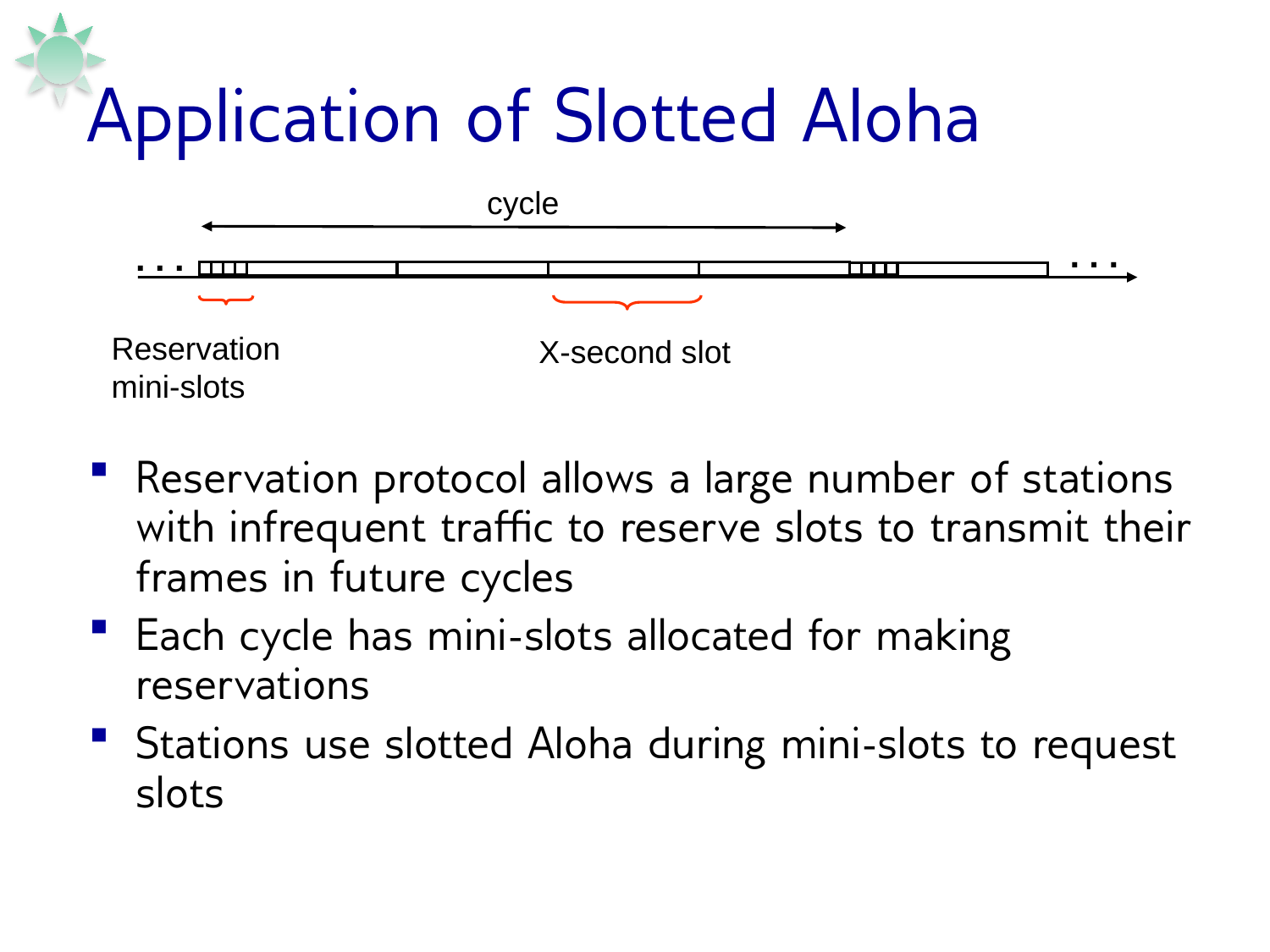

# Application of Slotted Aloha
cycle
. . .

. . .

Reservation mini-slots
X-second slot
Reservation protocol allows a large number of stations with infrequent traffic to reserve slots to transmit their frames in future cycles
Each cycle has mini-slots allocated for making reservations
Stations use slotted Aloha during mini-slots to request slots